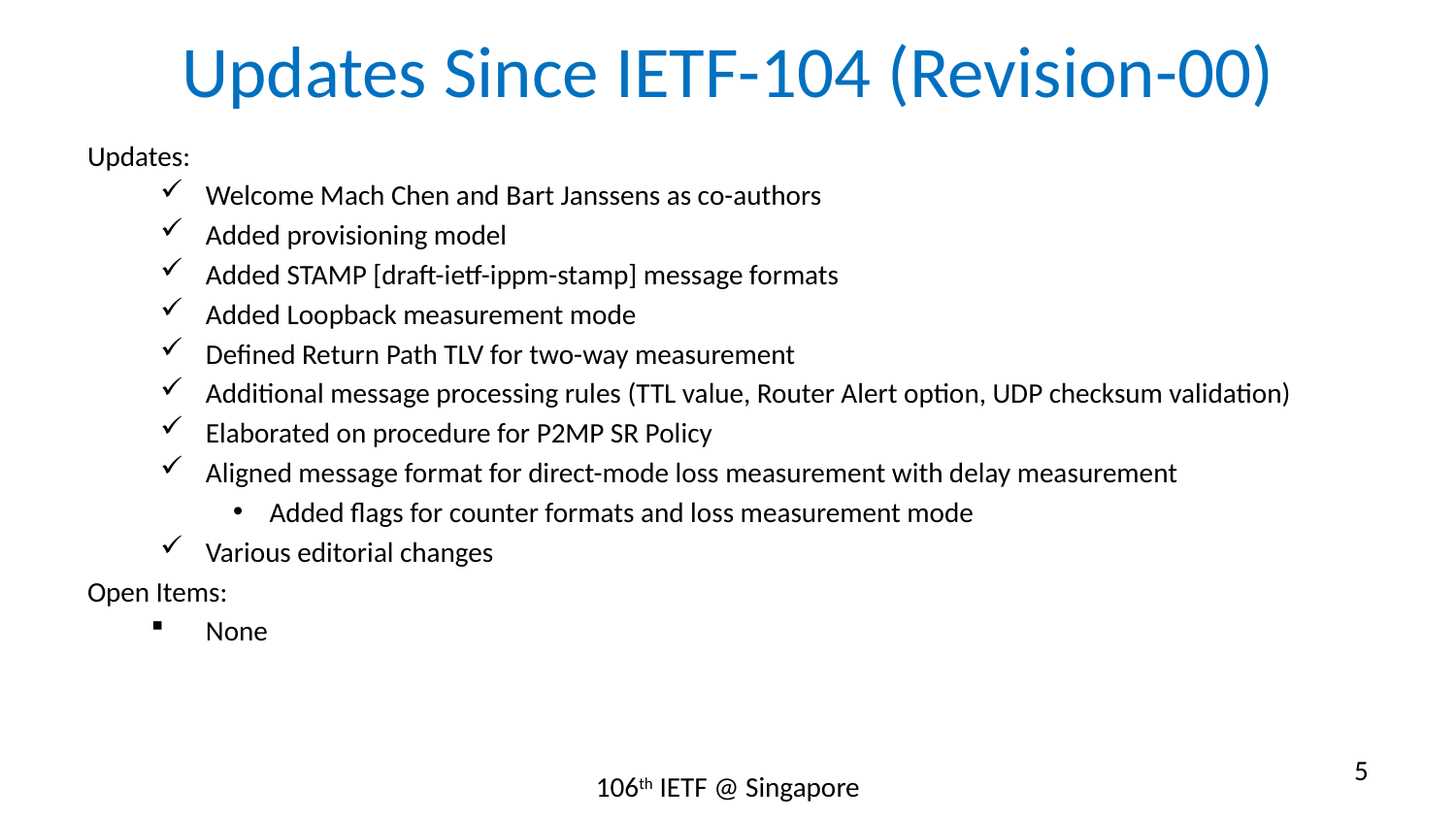

# Updates Since IETF-104 (Revision-00)
Updates:
Welcome Mach Chen and Bart Janssens as co-authors
Added provisioning model
Added STAMP [draft-ietf-ippm-stamp] message formats
Added Loopback measurement mode
Defined Return Path TLV for two-way measurement
Additional message processing rules (TTL value, Router Alert option, UDP checksum validation)
Elaborated on procedure for P2MP SR Policy
Aligned message format for direct-mode loss measurement with delay measurement
Added flags for counter formats and loss measurement mode
Various editorial changes
Open Items:
None
5
106th IETF @ Singapore